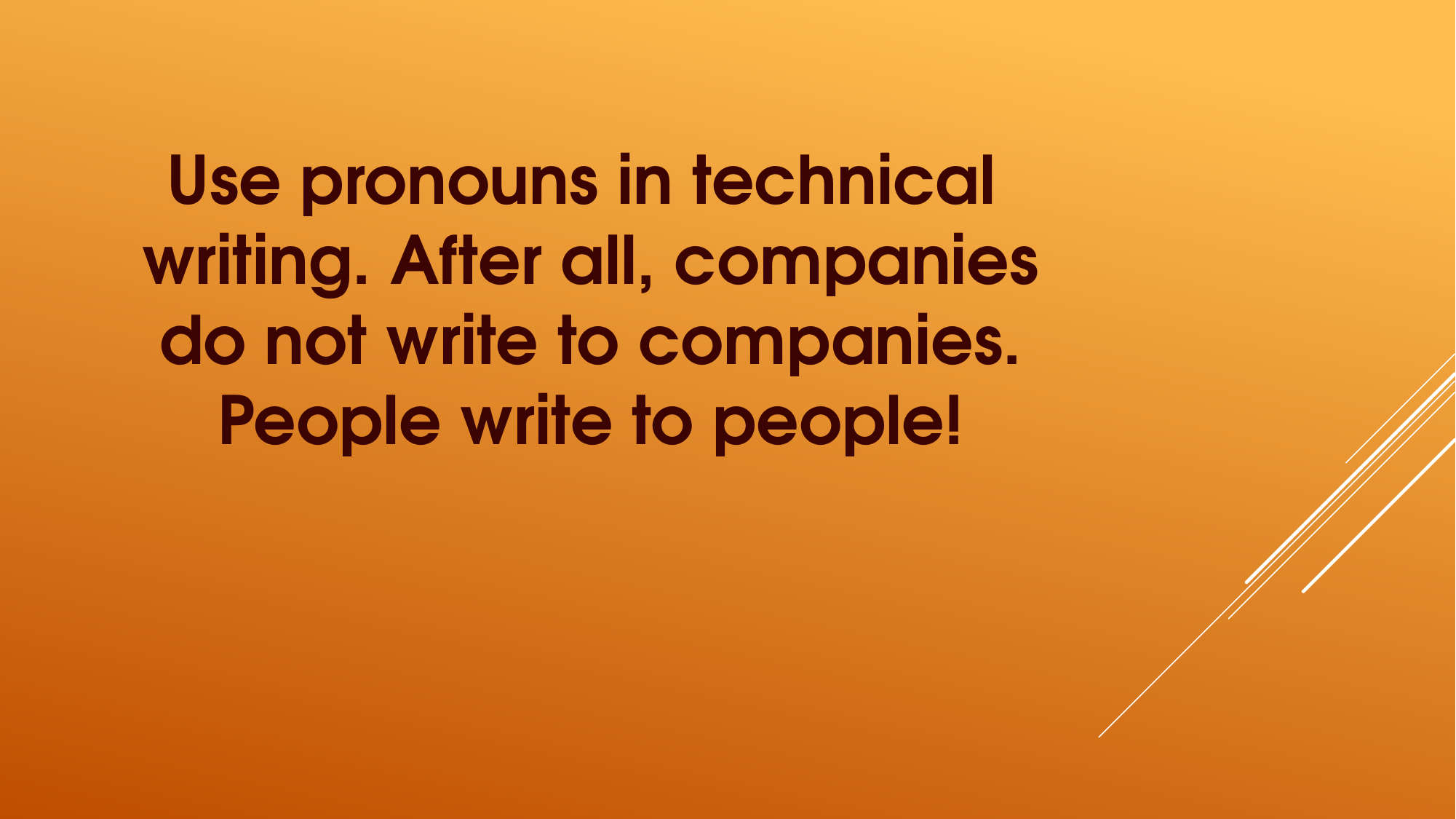

Use pronouns in technical  writing. After all, companies do not write to companies. People write to people!